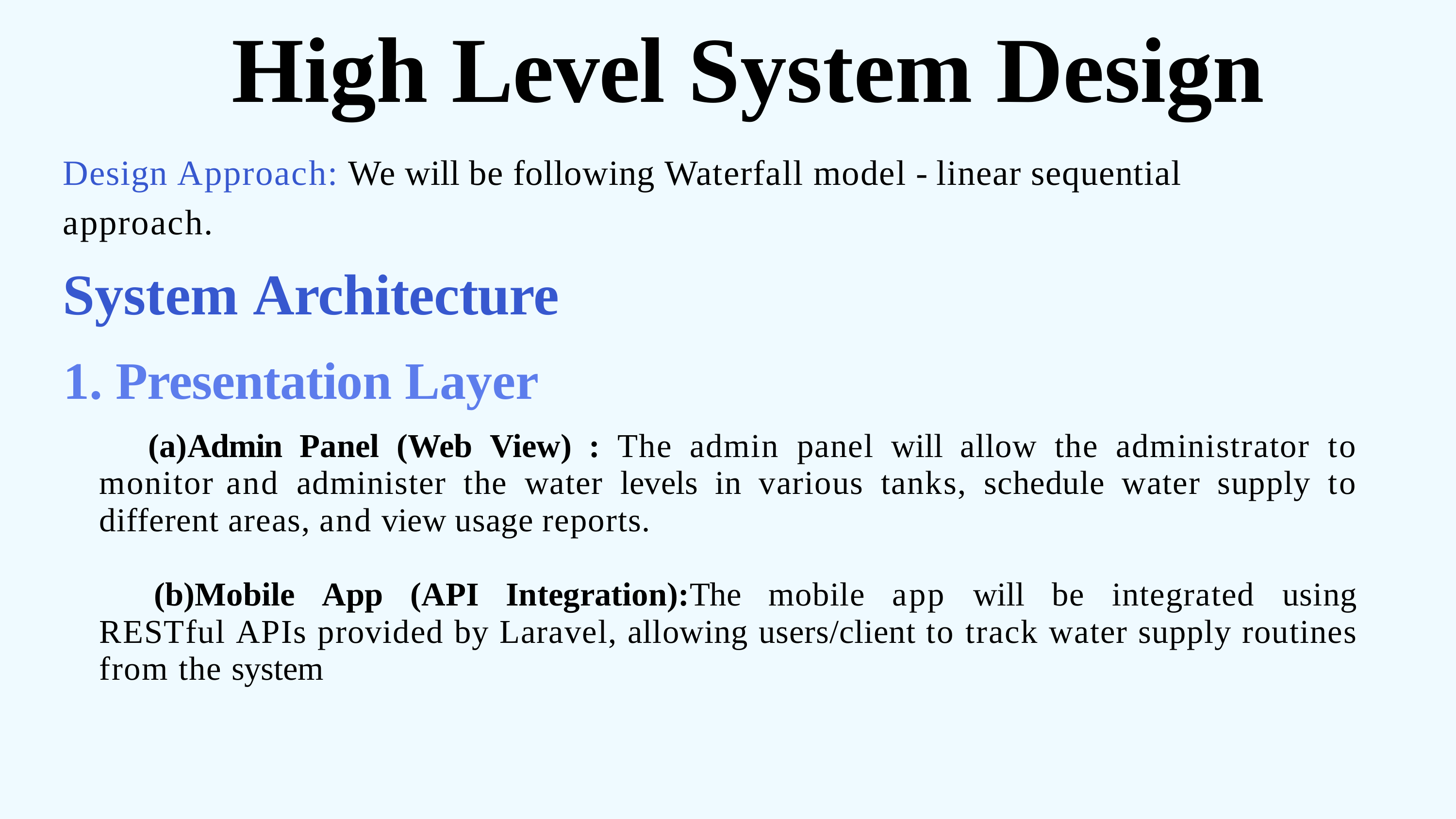

# High Level System Design
Design Approach: We will be following Waterfall model - linear sequential approach.
System	Architecture
1. Presentation Layer
Admin Panel (Web View) : The admin panel will allow the administrator to monitor and administer the water levels in various tanks, schedule water supply to different areas, and view usage reports.
Mobile App (API Integration):The mobile app will be integrated using RESTful APIs provided by Laravel, allowing users/client to track water supply routines from the system